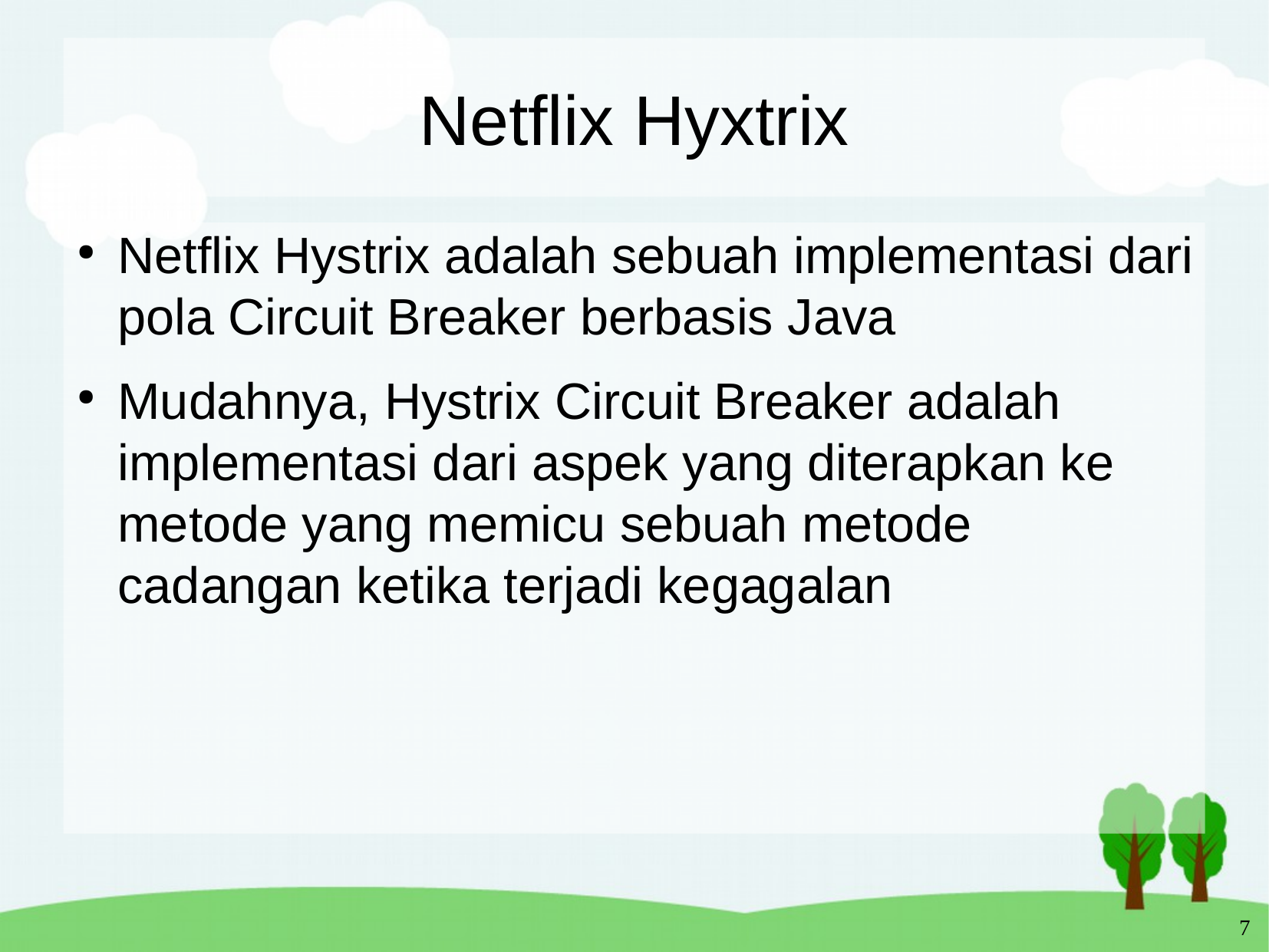

Netflix Hyxtrix
Netflix Hystrix adalah sebuah implementasi dari pola Circuit Breaker berbasis Java
Mudahnya, Hystrix Circuit Breaker adalah implementasi dari aspek yang diterapkan ke metode yang memicu sebuah metode cadangan ketika terjadi kegagalan
7